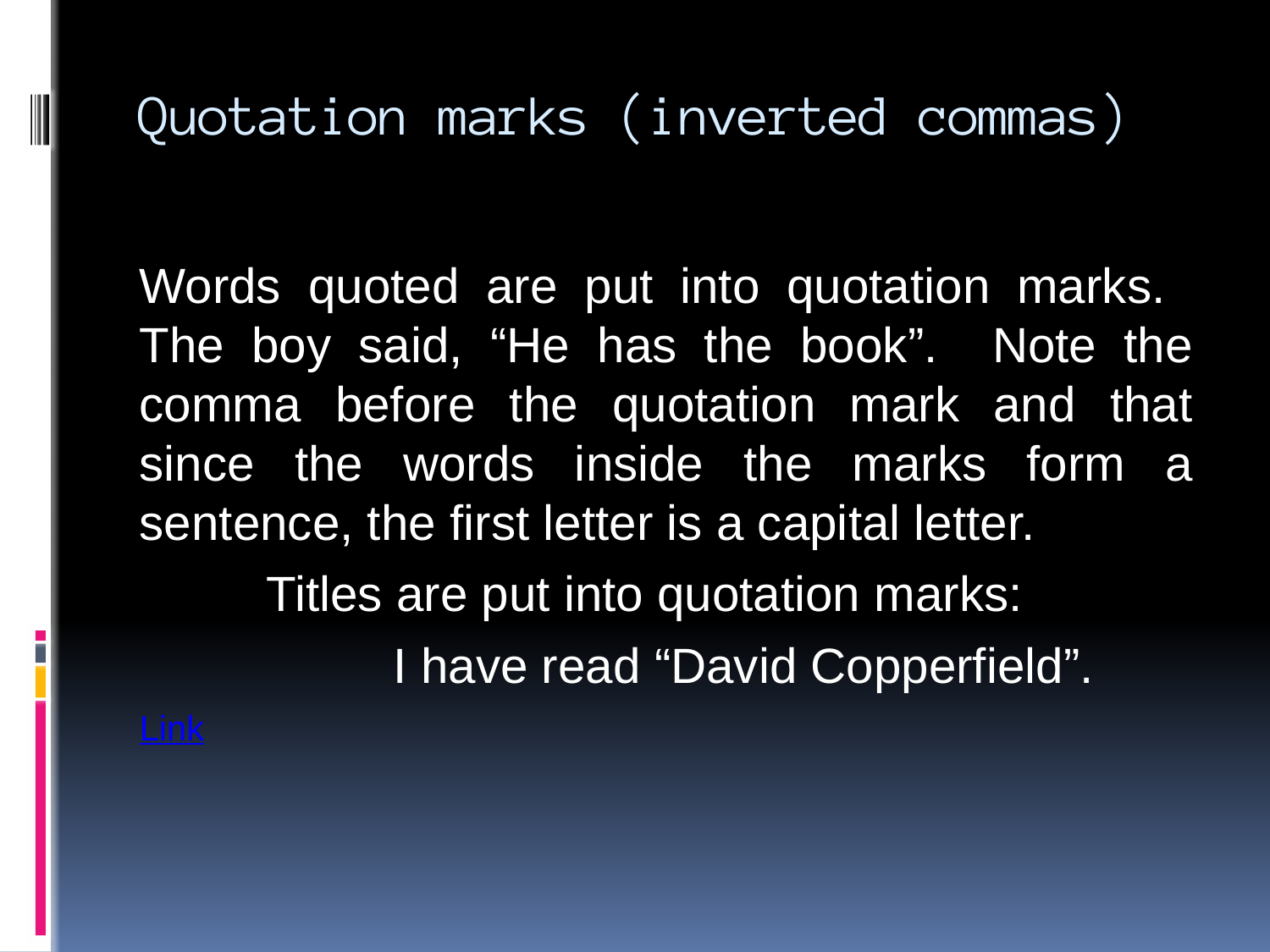

# Quotation marks (inverted commas)
Words quoted are put into quotation marks.  The boy said, “He has the book”.  Note the comma before the quotation mark and that since the words inside the marks form a sentence, the first letter is a capital letter.
	Titles are put into quotation marks:
		I have read “David Copperfield”.
Link